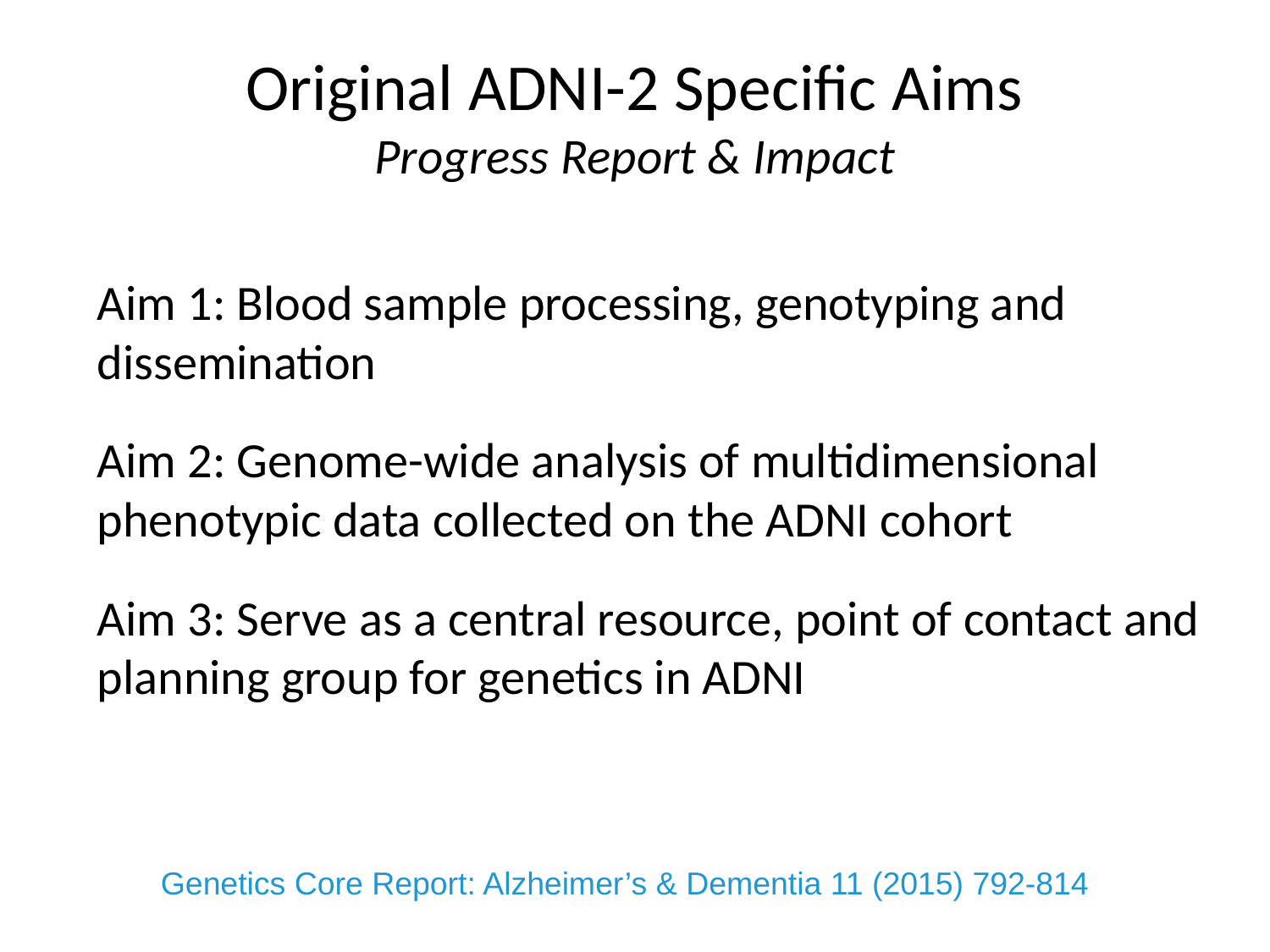

# Original ADNI-2 Specific Aims Progress Report & Impact
Aim 1: Blood sample processing, genotyping and dissemination

Aim 2: Genome-wide analysis of multidimensional phenotypic data collected on the ADNI cohort

Aim 3: Serve as a central resource, point of contact and planning group for genetics in ADNI
Genetics Core Report: Alzheimer’s & Dementia 11 (2015) 792-814